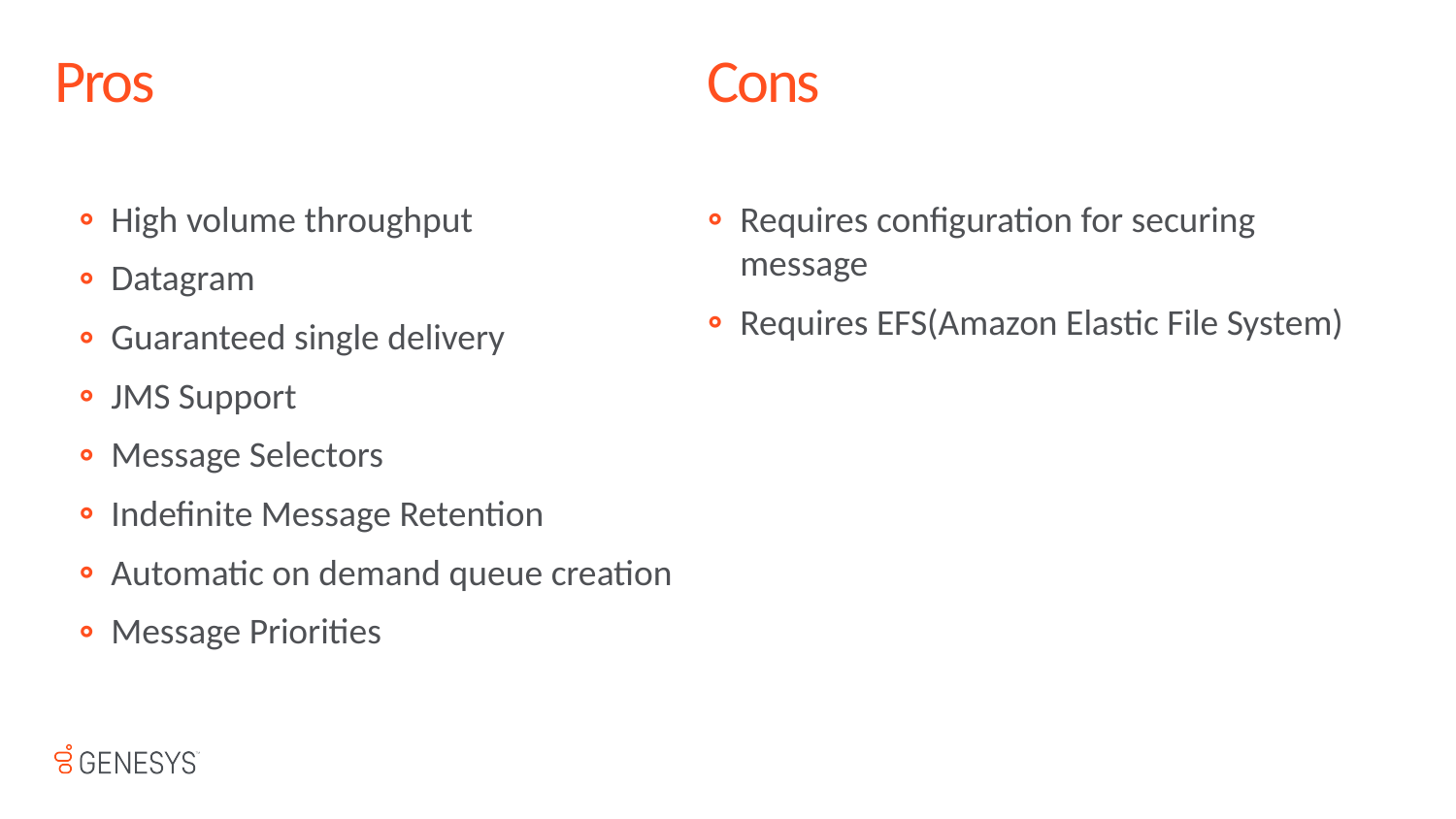

# Pros
Cons
High volume throughput
Datagram
Guaranteed single delivery
JMS Support
Message Selectors
Indefinite Message Retention
Automatic on demand queue creation
Message Priorities
Requires configuration for securing message
Requires EFS(Amazon Elastic File System)